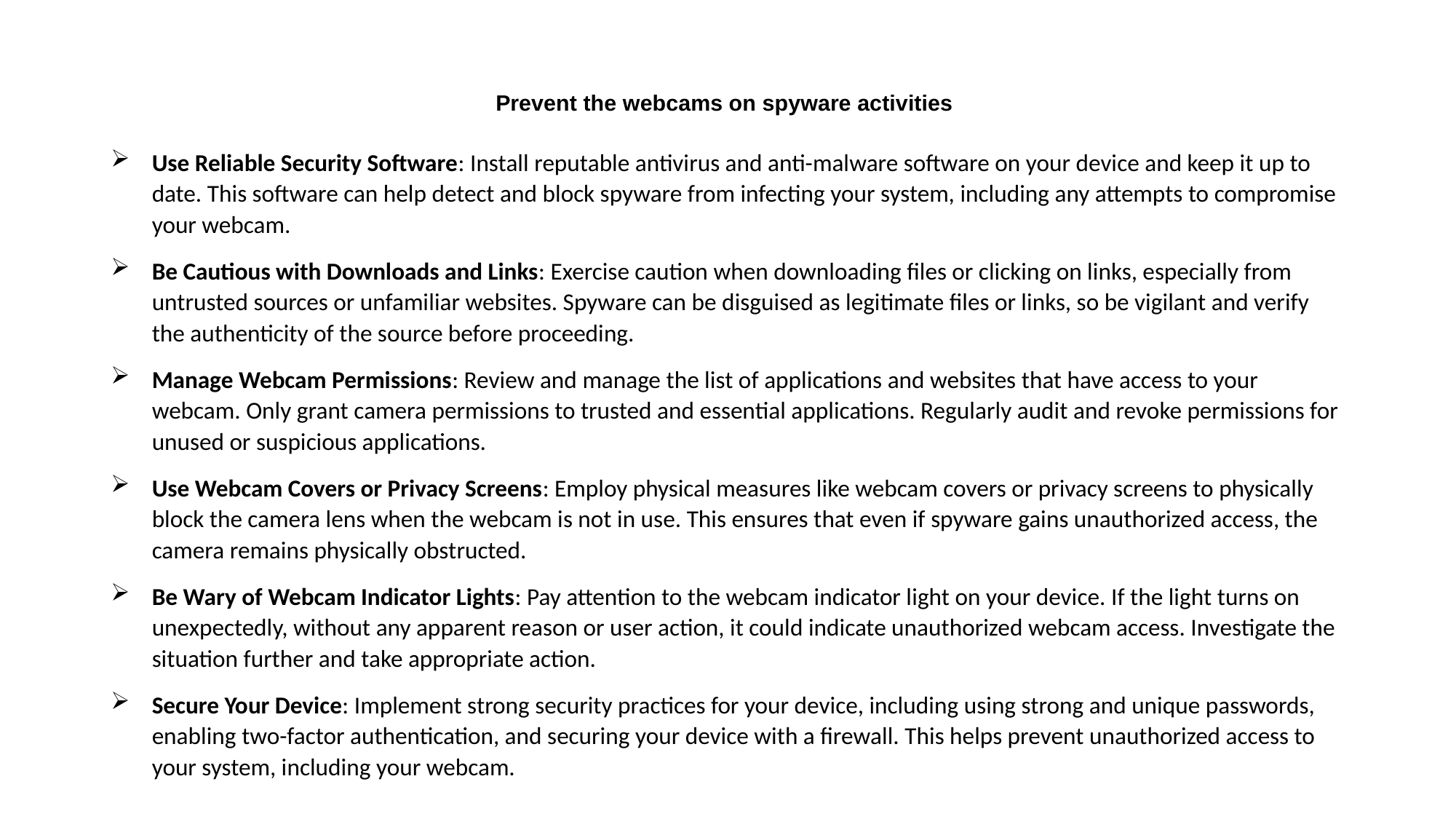

# Prevent the webcams on spyware activities
Use Reliable Security Software: Install reputable antivirus and anti-malware software on your device and keep it up to date. This software can help detect and block spyware from infecting your system, including any attempts to compromise your webcam.
Be Cautious with Downloads and Links: Exercise caution when downloading files or clicking on links, especially from untrusted sources or unfamiliar websites. Spyware can be disguised as legitimate files or links, so be vigilant and verify the authenticity of the source before proceeding.
Manage Webcam Permissions: Review and manage the list of applications and websites that have access to your webcam. Only grant camera permissions to trusted and essential applications. Regularly audit and revoke permissions for unused or suspicious applications.
Use Webcam Covers or Privacy Screens: Employ physical measures like webcam covers or privacy screens to physically block the camera lens when the webcam is not in use. This ensures that even if spyware gains unauthorized access, the camera remains physically obstructed.
Be Wary of Webcam Indicator Lights: Pay attention to the webcam indicator light on your device. If the light turns on unexpectedly, without any apparent reason or user action, it could indicate unauthorized webcam access. Investigate the situation further and take appropriate action.
Secure Your Device: Implement strong security practices for your device, including using strong and unique passwords, enabling two-factor authentication, and securing your device with a firewall. This helps prevent unauthorized access to your system, including your webcam.